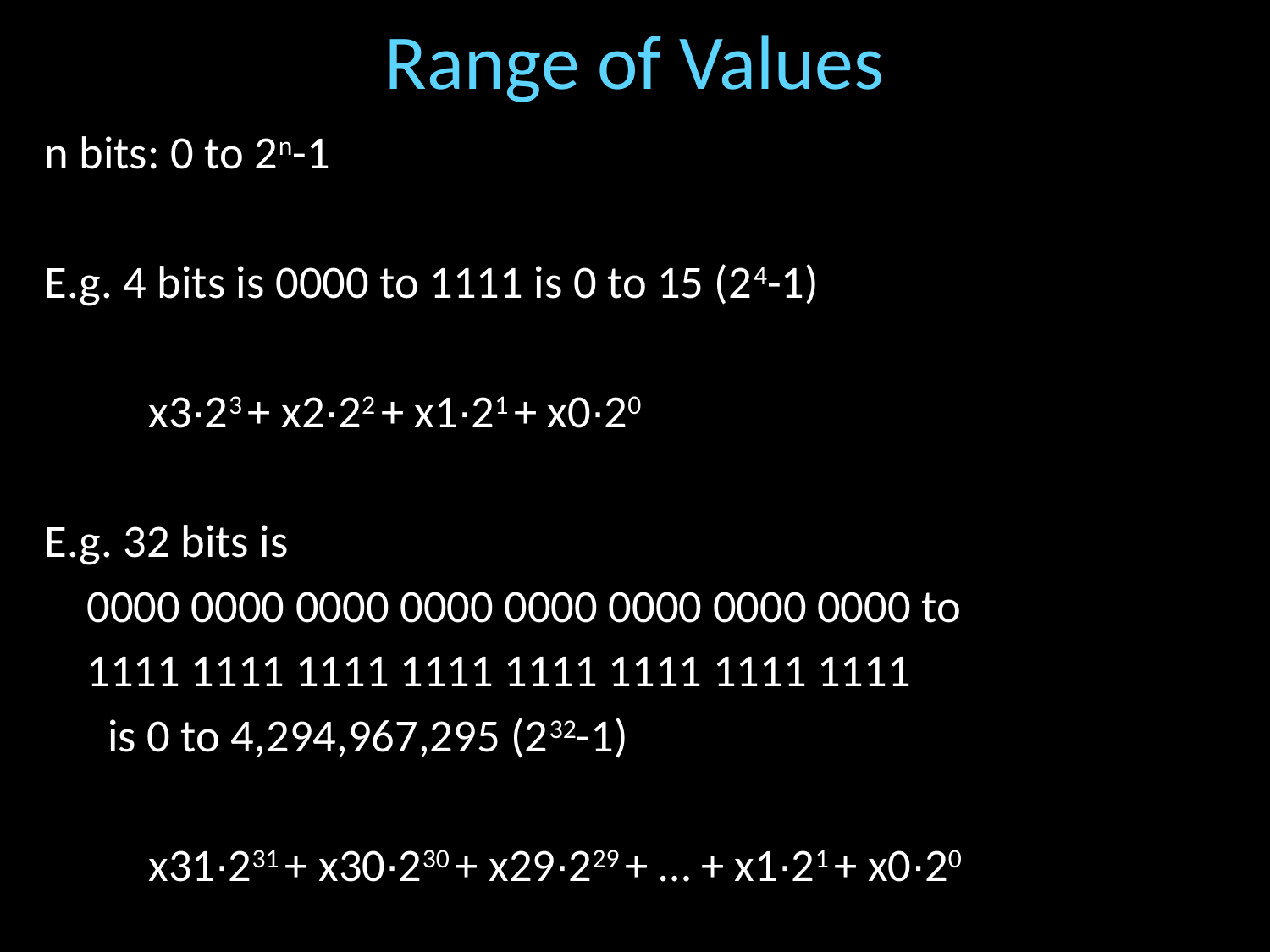

# Range of Values
n bits: 0 to 2n-1

E.g. 4 bits is 0000 to 1111 is 0 to 15 (24-1)

		x3∙23 + x2∙22 + x1∙21 + x0∙20

E.g. 32 bits is
    0000 0000 0000 0000 0000 0000 0000 0000 to
    1111 1111 1111 1111 1111 1111 1111 1111
      is 0 to 4,294,967,295 (232-1)

	x31∙231 + x30∙230 + x29∙229 + … + x1∙21 + x0∙20